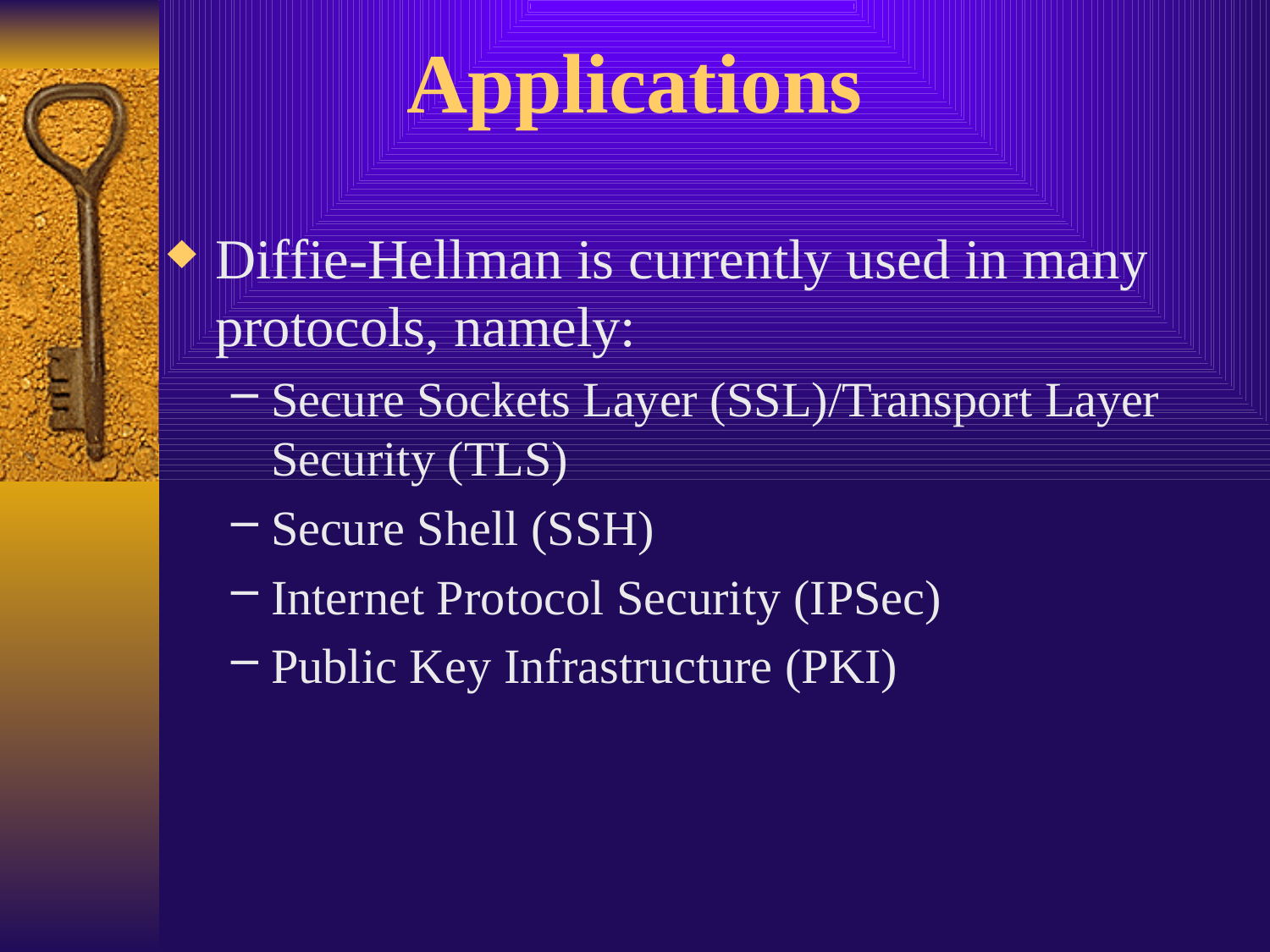

# Applications
Diffie-Hellman is currently used in many protocols, namely:
Secure Sockets Layer (SSL)/Transport Layer Security (TLS)
Secure Shell (SSH)
Internet Protocol Security (IPSec)
Public Key Infrastructure (PKI)